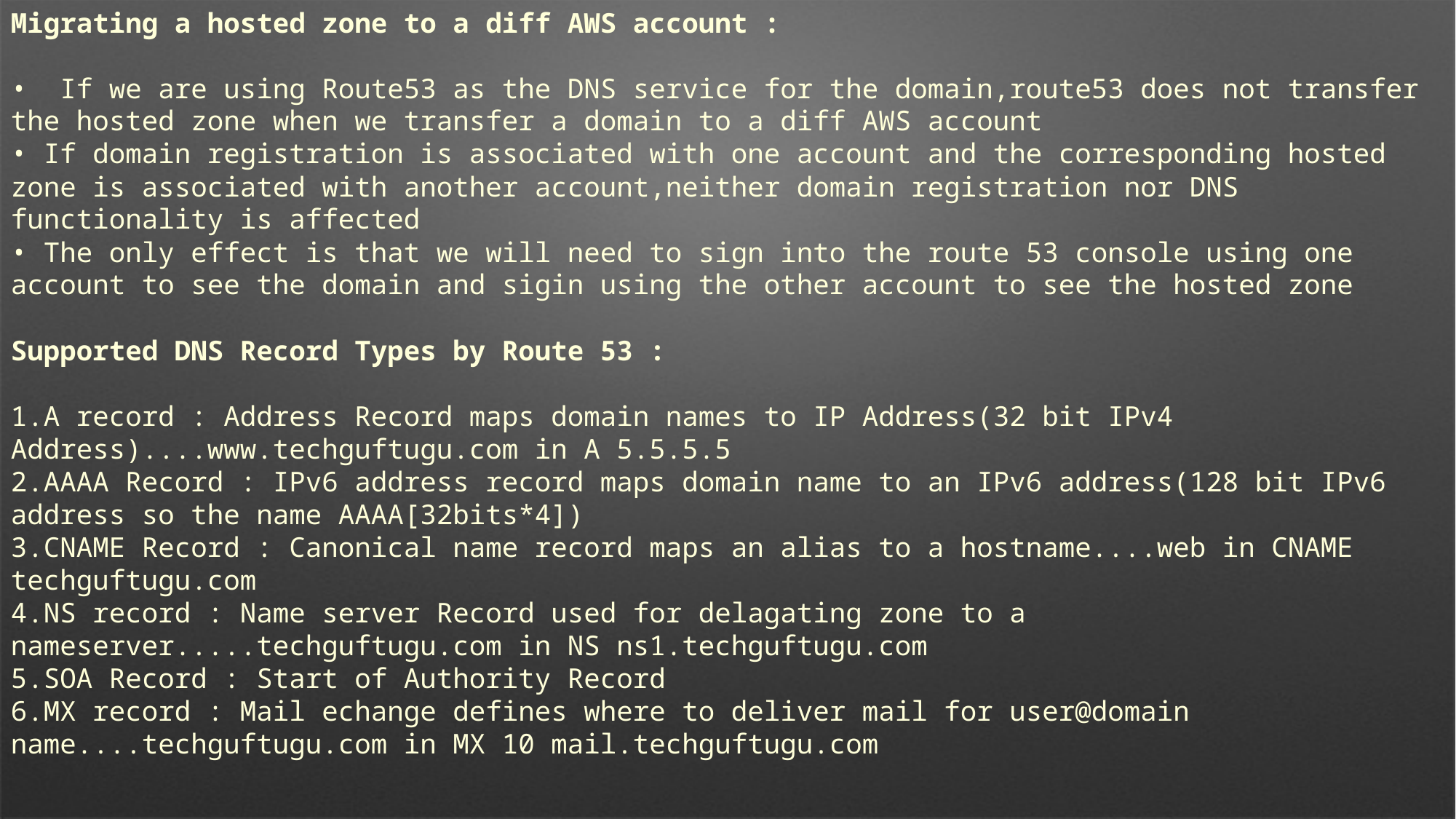

Migrating a hosted zone to a diff AWS account :

•  If we are using Route53 as the DNS service for the domain,route53 does not transfer the hosted zone when we transfer a domain to a diff AWS account
• If domain registration is associated with one account and the corresponding hosted zone is associated with another account,neither domain registration nor DNS functionality is affected
• The only effect is that we will need to sign into the route 53 console using one account to see the domain and sigin using the other account to see the hosted zone

Supported DNS Record Types by Route 53 :

1.A record : Address Record maps domain names to IP Address(32 bit IPv4 Address)....www.techguftugu.com in A 5.5.5.5
2.AAAA Record : IPv6 address record maps domain name to an IPv6 address(128 bit IPv6 address so the name AAAA[32bits*4])
3.CNAME Record : Canonical name record maps an alias to a hostname....web in CNAME techguftugu.com
4.NS record : Name server Record used for delagating zone to a nameserver.....techguftugu.com in NS ns1.techguftugu.com
5.SOA Record : Start of Authority Record
6.MX record : Mail echange defines where to deliver mail for user@domain name....techguftugu.com in MX 10 mail.techguftugu.com